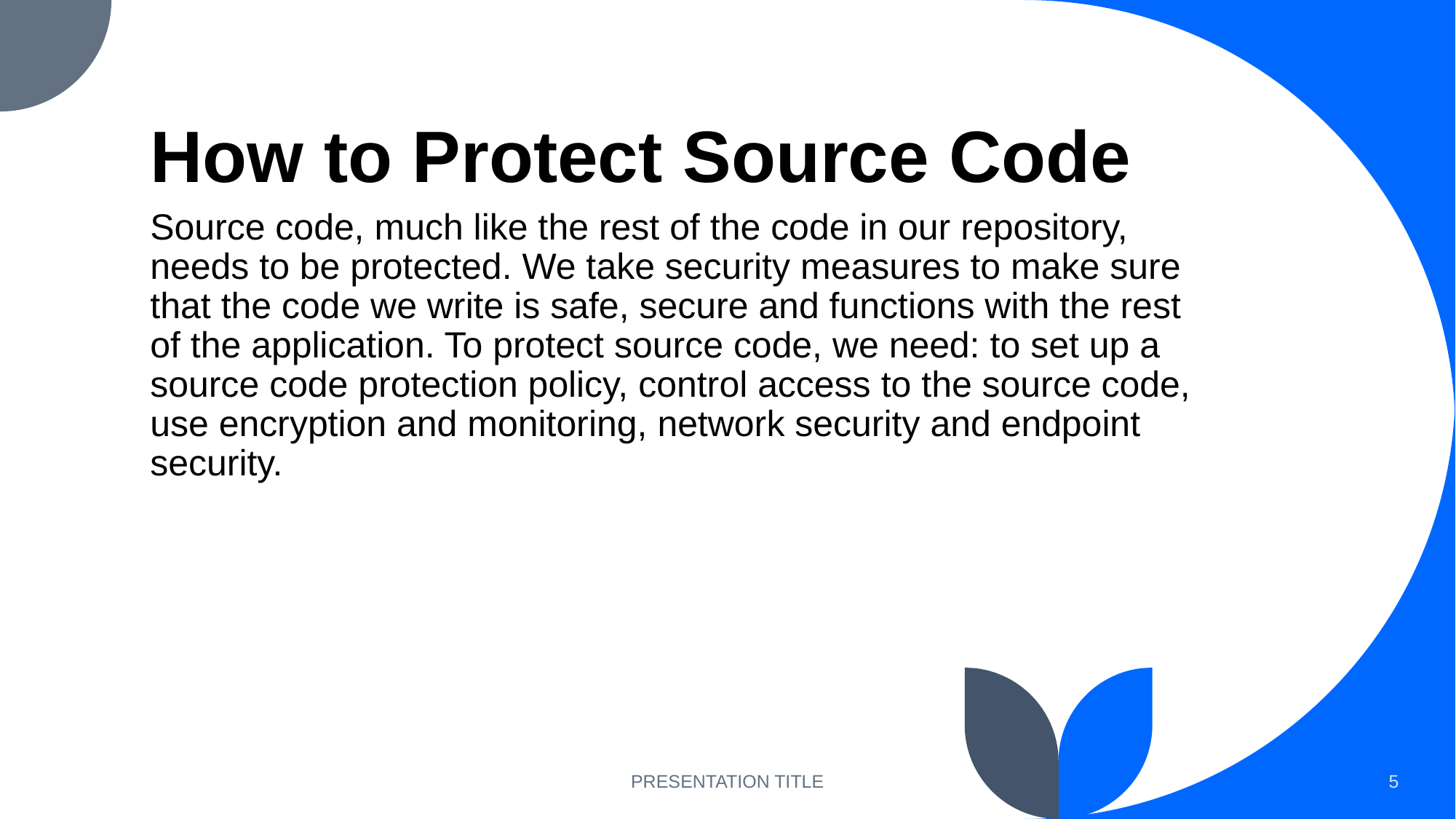

# How to Protect Source Code
Source code, much like the rest of the code in our repository, needs to be protected. We take security measures to make sure that the code we write is safe, secure and functions with the rest of the application. To protect source code, we need: to set up a source code protection policy, control access to the source code, use encryption and monitoring, network security and endpoint security.
PRESENTATION TITLE
5